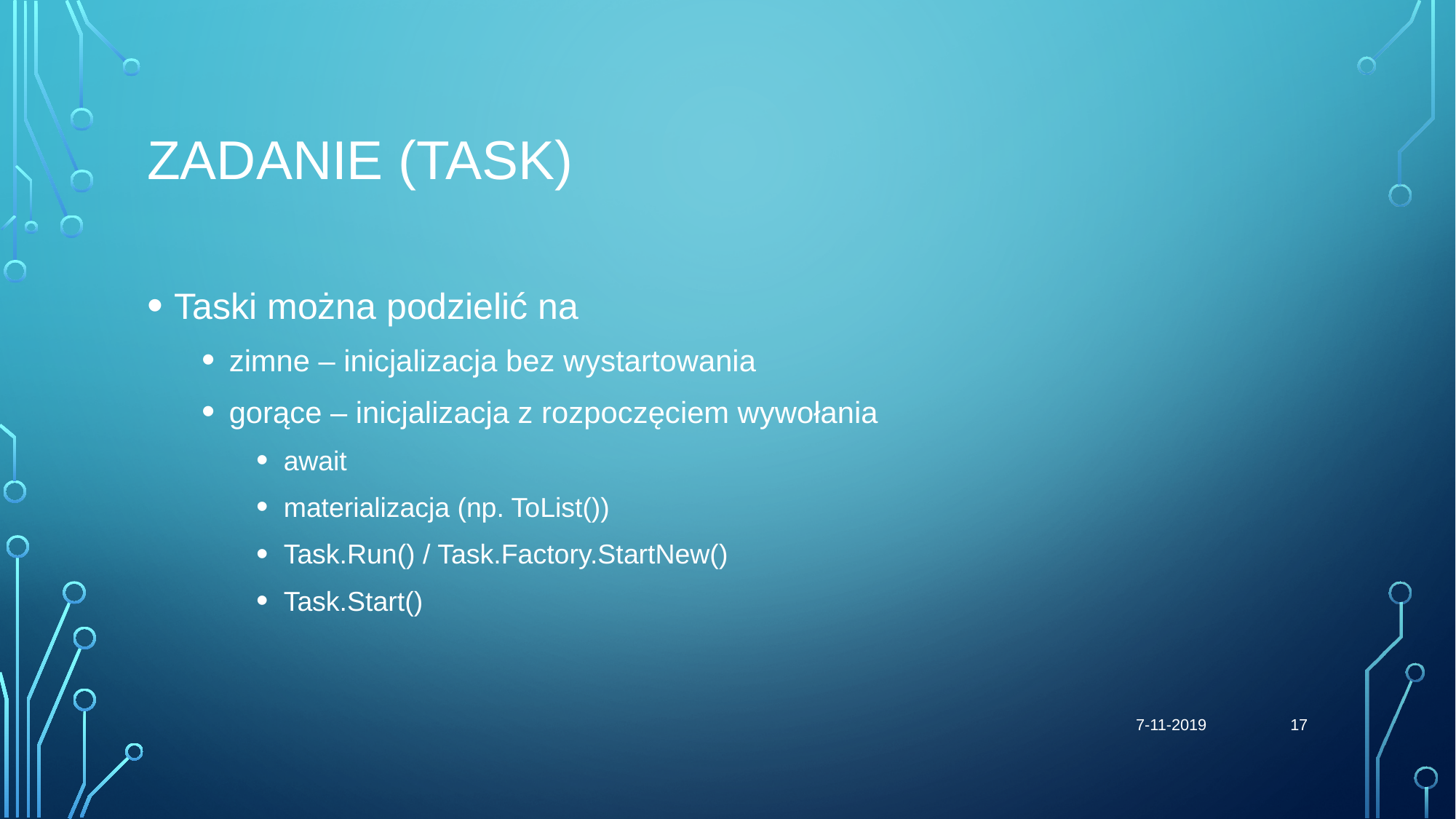

# Zadanie (Task)
Taski można podzielić na
zimne – inicjalizacja bez wystartowania
gorące – inicjalizacja z rozpoczęciem wywołania
await
materializacja (np. ToList())
Task.Run() / Task.Factory.StartNew()
Task.Start()
17
7-11-2019